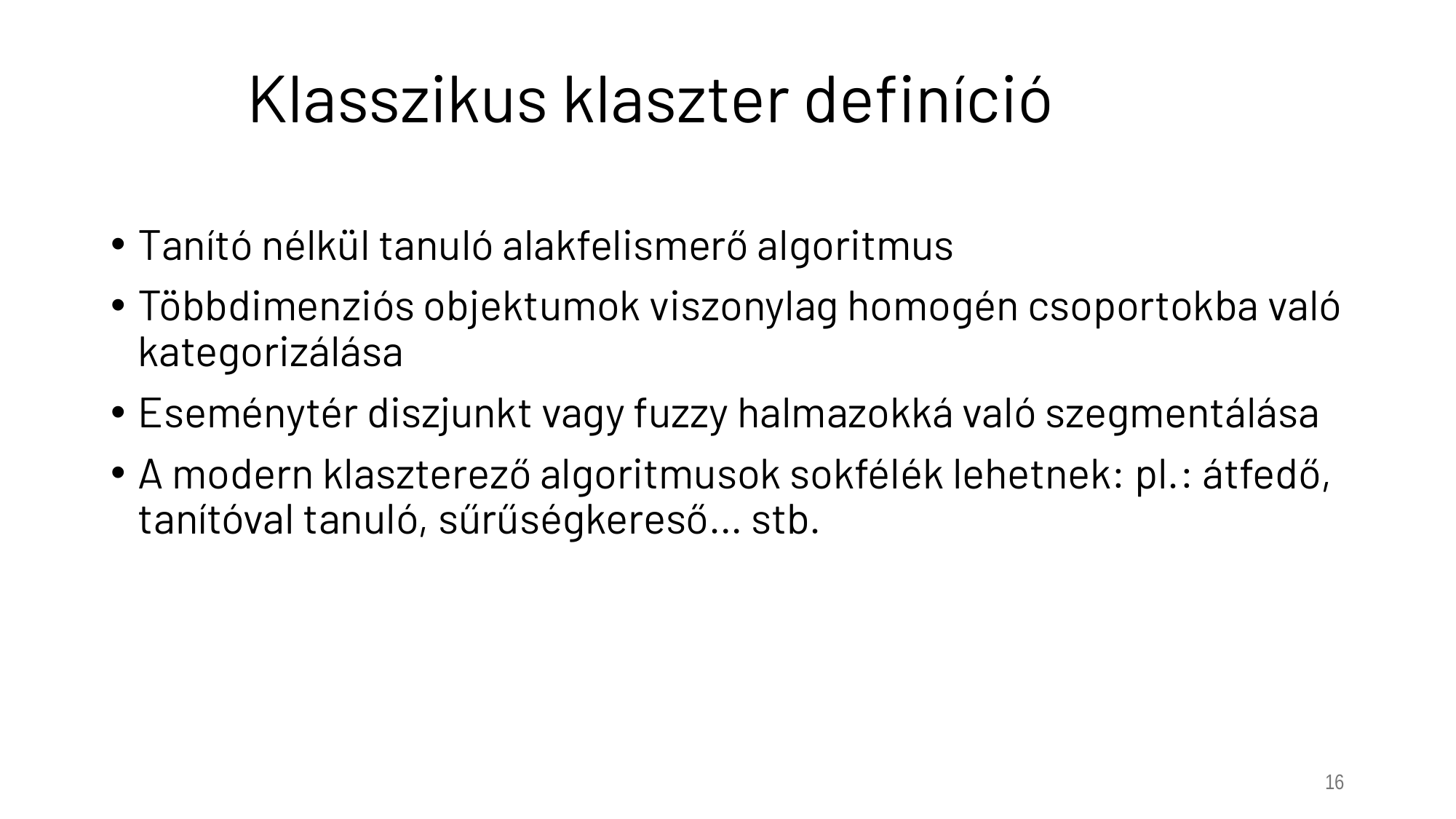

# Klasszikus klaszter definíció
Tanító nélkül tanuló alakfelismerő algoritmus
Többdimenziós objektumok viszonylag homogén csoportokba való kategorizálása
Eseménytér diszjunkt vagy fuzzy halmazokká való szegmentálása
A modern klaszterező algoritmusok sokfélék lehetnek: pl.: átfedő, tanítóval tanuló, sűrűségkereső… stb.
16